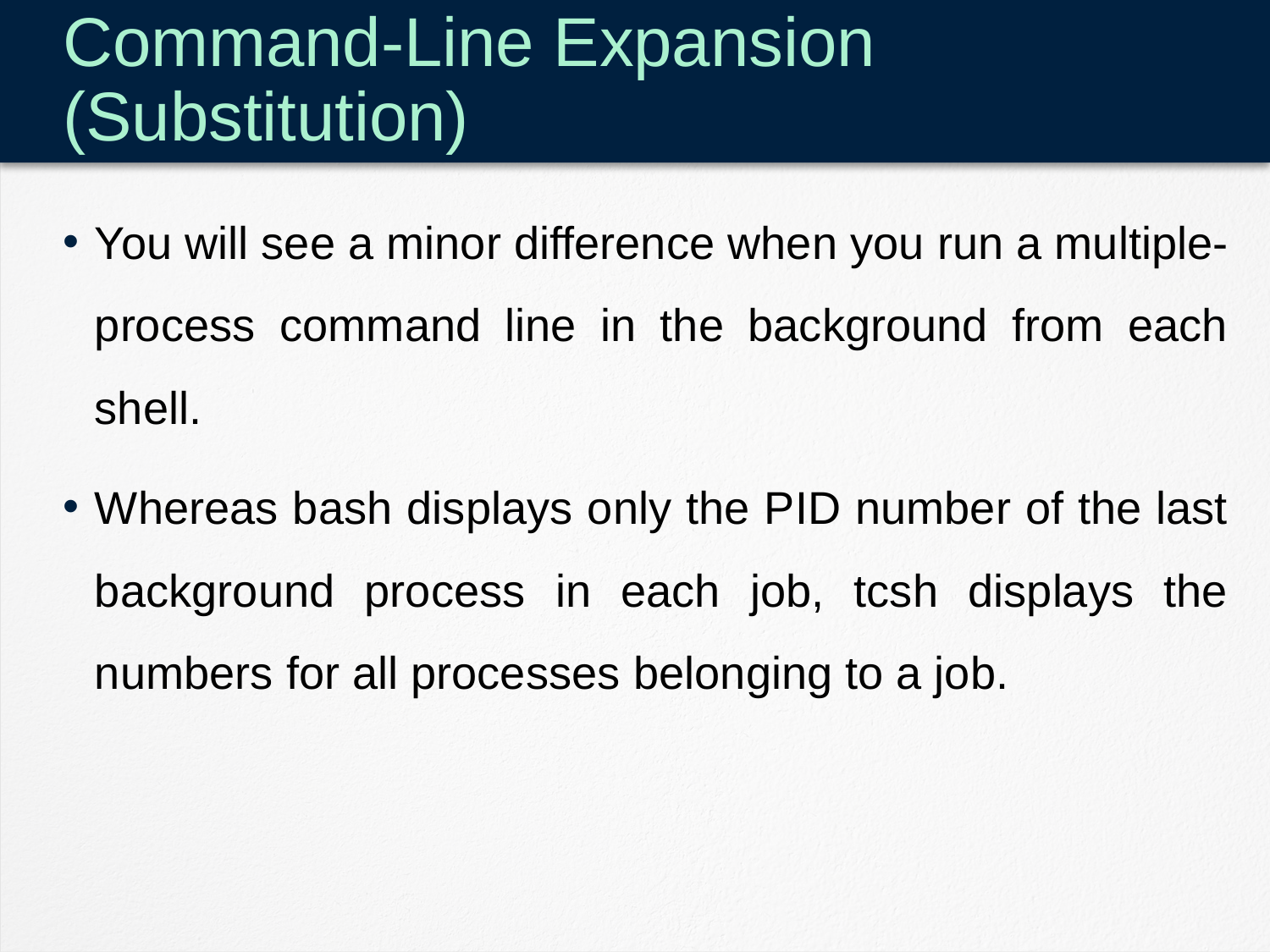

# Command-Line Expansion (Substitution)
You will see a minor difference when you run a multiple-process command line in the background from each shell.
Whereas bash displays only the PID number of the last background process in each job, tcsh displays the numbers for all processes belonging to a job.